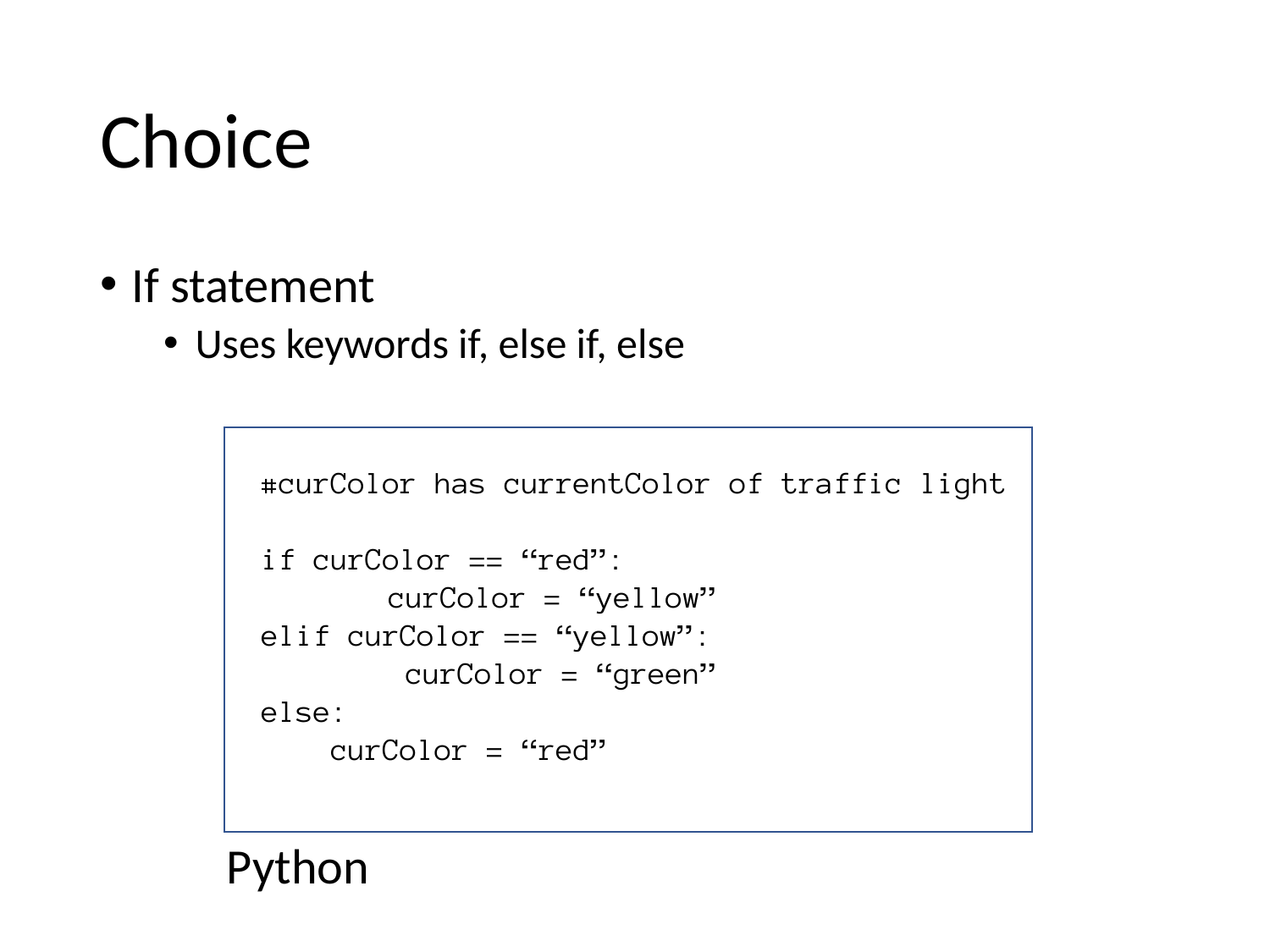

# Choice
If statement
Uses keywords if, else if, else

#curColor has currentColor of traffic light

if curColor == “red”:
	curColor = “yellow”
elif curColor == “yellow”:
	 curColor = “green”
else:
    curColor = “red”
Python